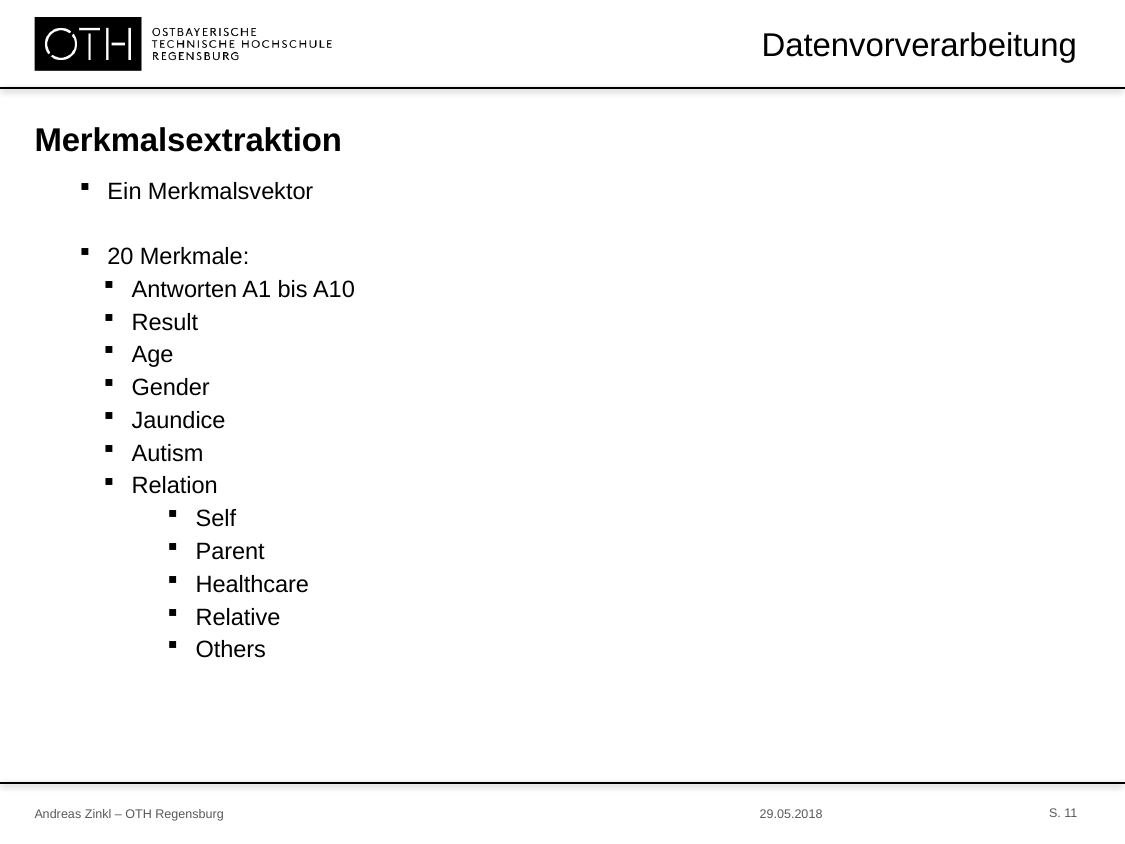

# Datenvorverarbeitung
Merkmalsextraktion
Ein Merkmalsvektor

20 Merkmale:
Antworten A1 bis A10
Result
Age
Gender
Jaundice
Autism
Relation
Self
Parent
Healthcare
Relative
Others
S. 11
Andreas Zinkl – OTH Regensburg
29.05.2018